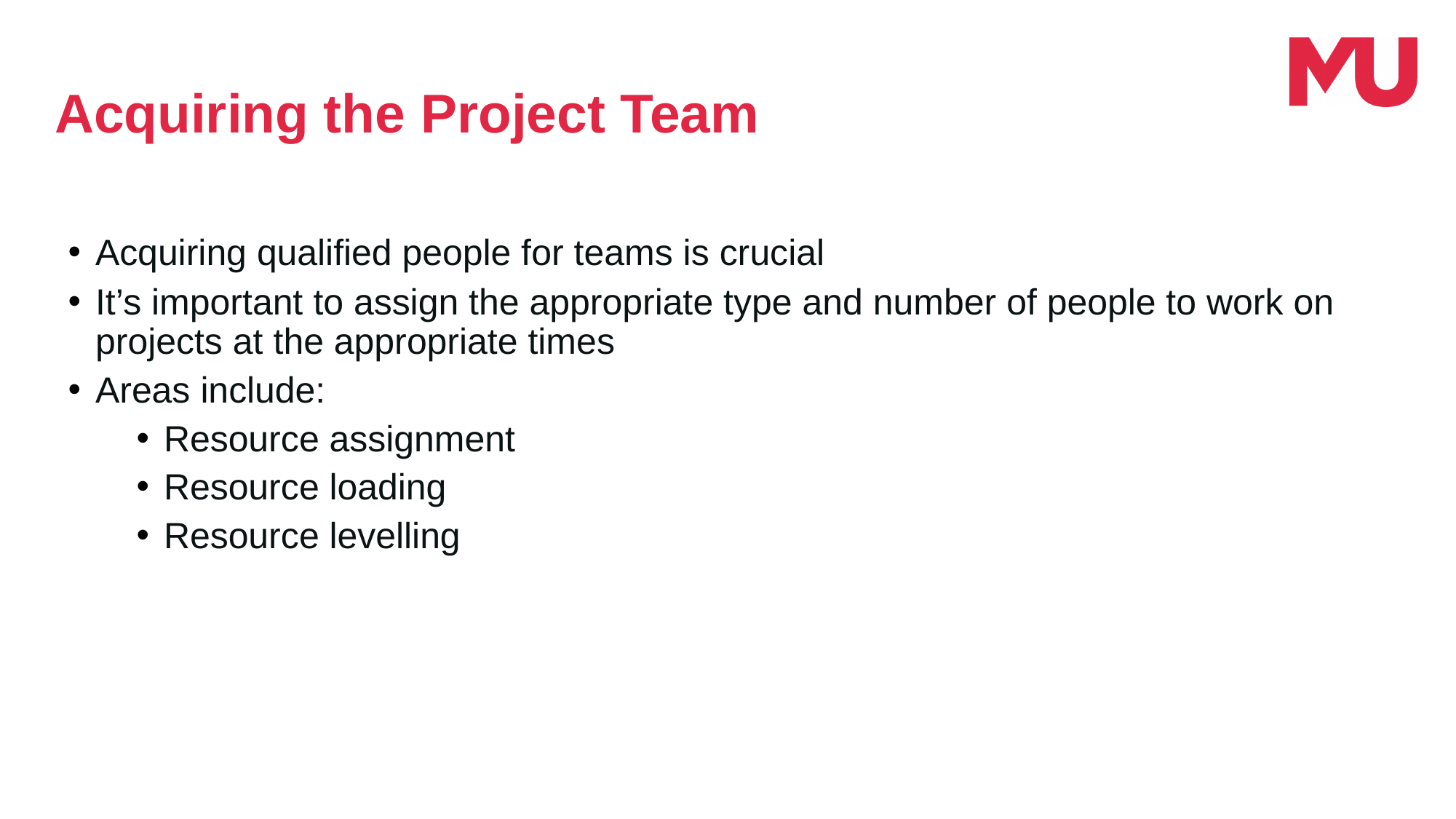

Acquiring the Project Team
Acquiring qualified people for teams is crucial
It’s important to assign the appropriate type and number of people to work on projects at the appropriate times
Areas include:
Resource assignment
Resource loading
Resource levelling